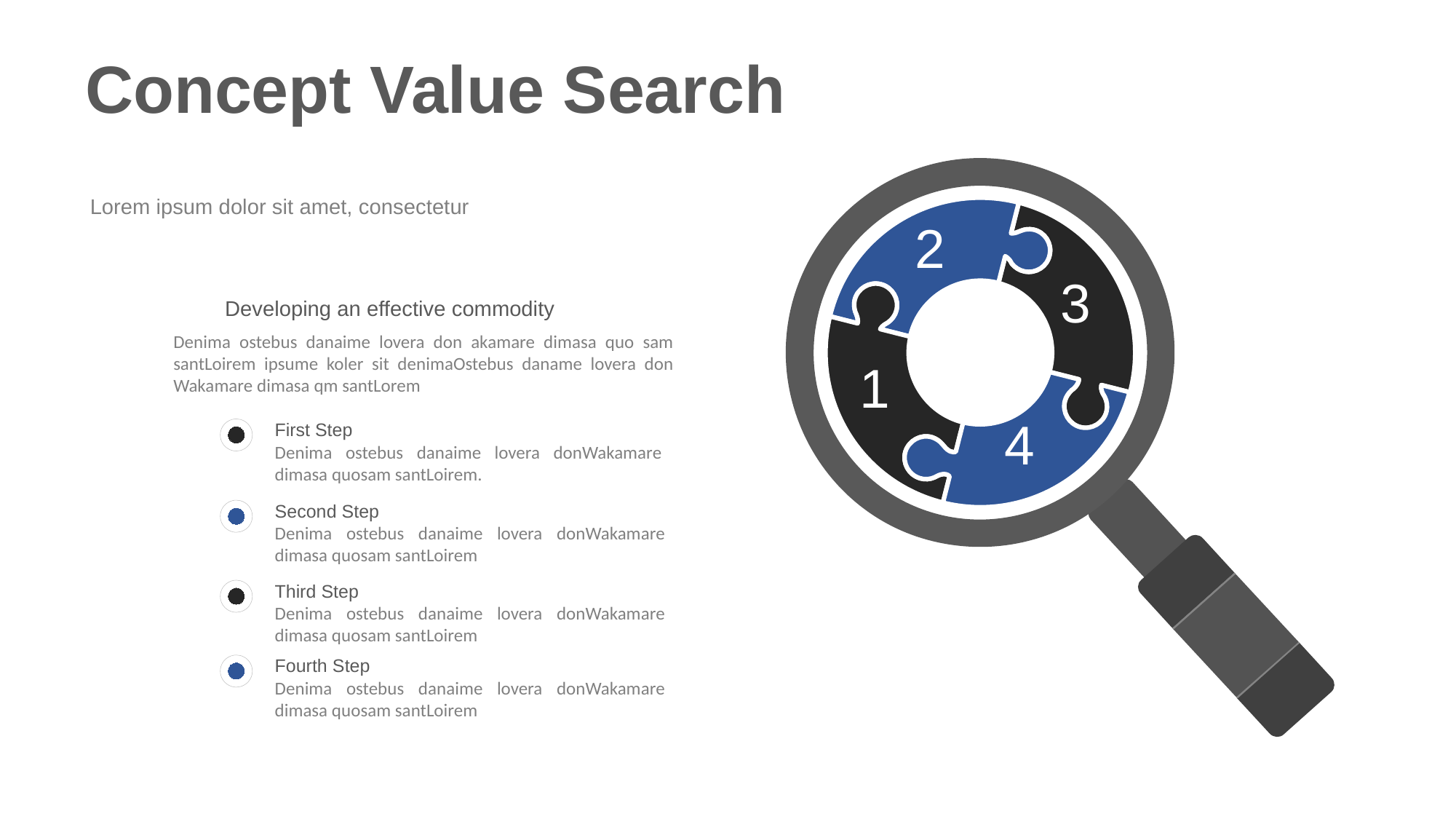

Concept Value Search

2
3
1
4
Lorem ipsum dolor sit amet, consectetur
Developing an effective commodity
Denima ostebus danaime lovera don akamare dimasa quo sam santLoirem ipsume koler sit denimaOstebus daname lovera don Wakamare dimasa qm santLorem
First Step
Denima ostebus danaime lovera donWakamare dimasa quosam santLoirem.

Second Step
Denima ostebus danaime lovera donWakamare dimasa quosam santLoirem

Third Step
Denima ostebus danaime lovera donWakamare dimasa quosam santLoirem

Fourth Step
Denima ostebus danaime lovera donWakamare dimasa quosam santLoirem